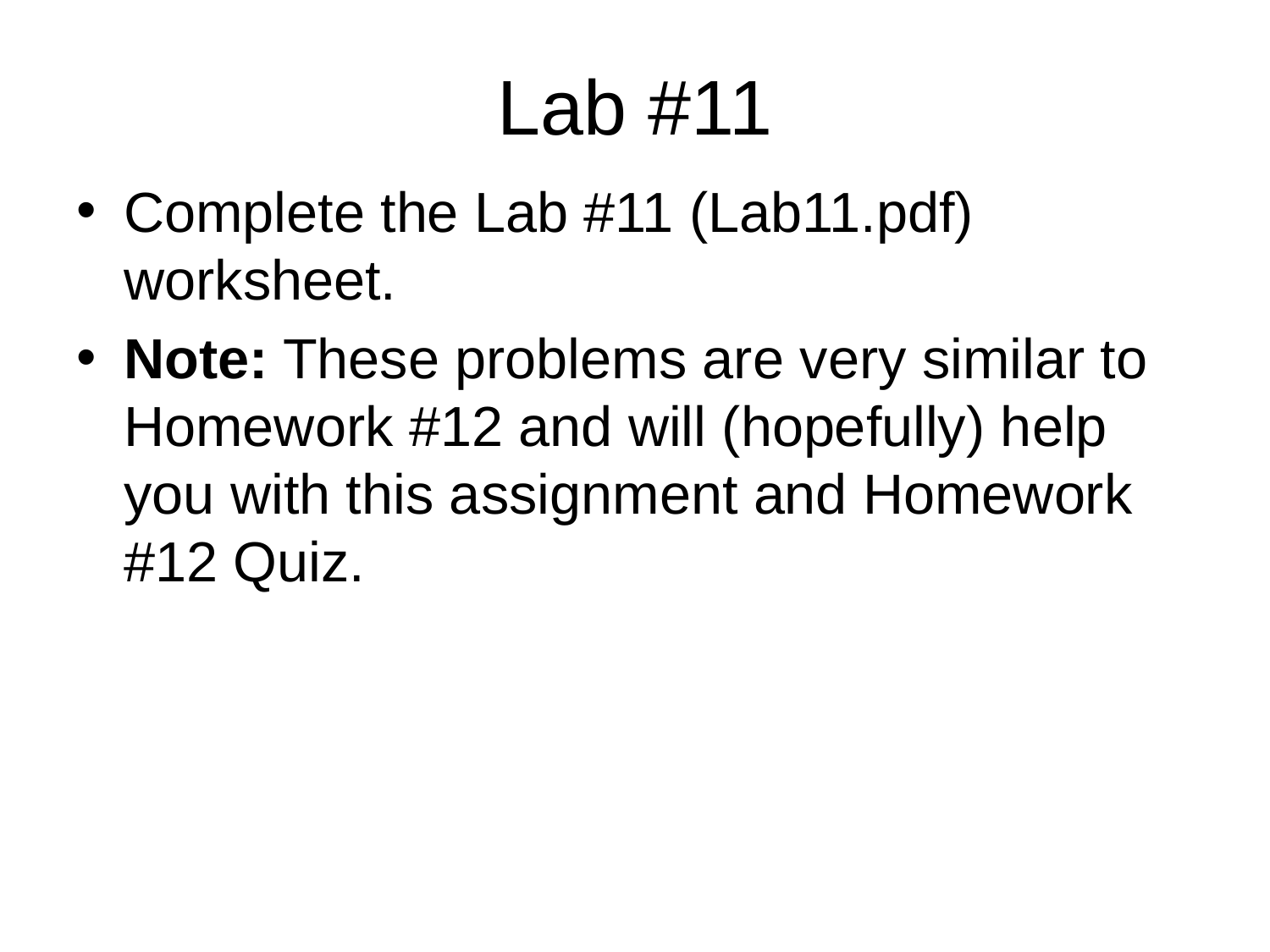

# Lab #11
Complete the Lab #11 (Lab11.pdf) worksheet.
Note: These problems are very similar to Homework #12 and will (hopefully) help you with this assignment and Homework #12 Quiz.